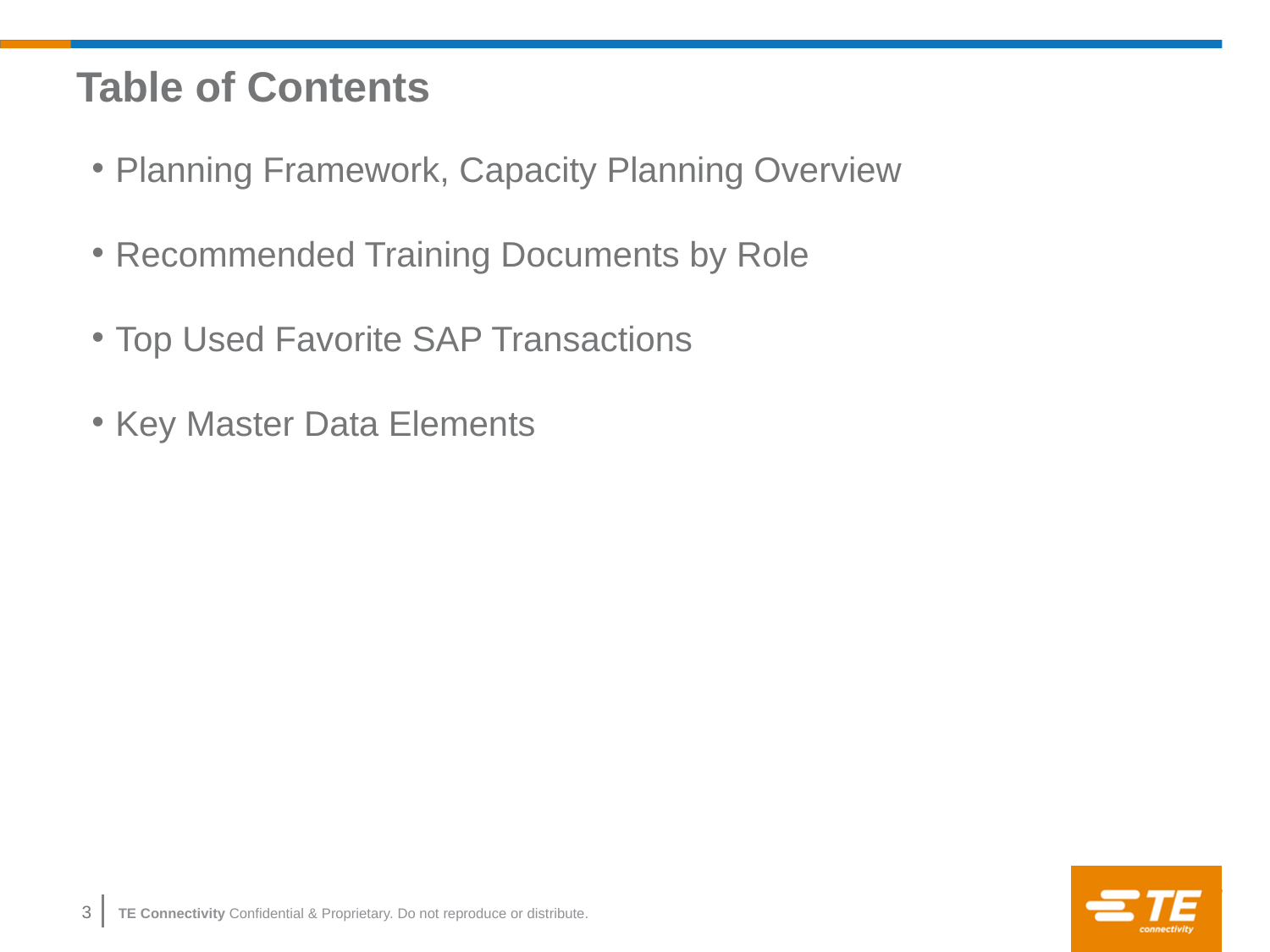

# Table of Contents
Planning Framework, Capacity Planning Overview

Recommended Training Documents by Role

Top Used Favorite SAP Transactions

Key Master Data Elements

3